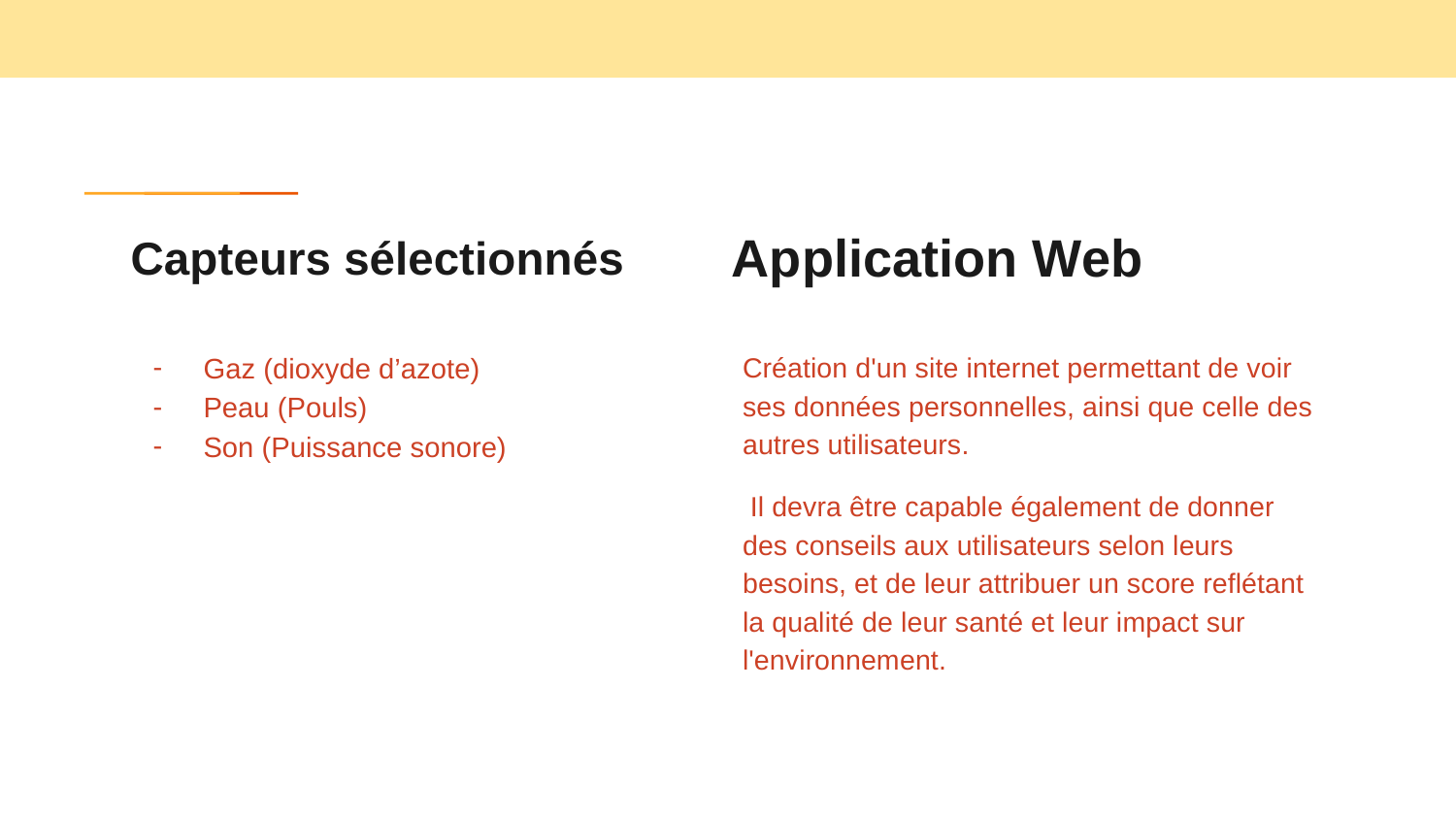

Application Web
# Capteurs sélectionnés
Gaz (dioxyde d’azote)
Peau (Pouls)
Son (Puissance sonore)
Création d'un site internet permettant de voir ses données personnelles, ainsi que celle des autres utilisateurs.
 Il devra être capable également de donner des conseils aux utilisateurs selon leurs besoins, et de leur attribuer un score reflétant la qualité de leur santé et leur impact sur l'environnement.